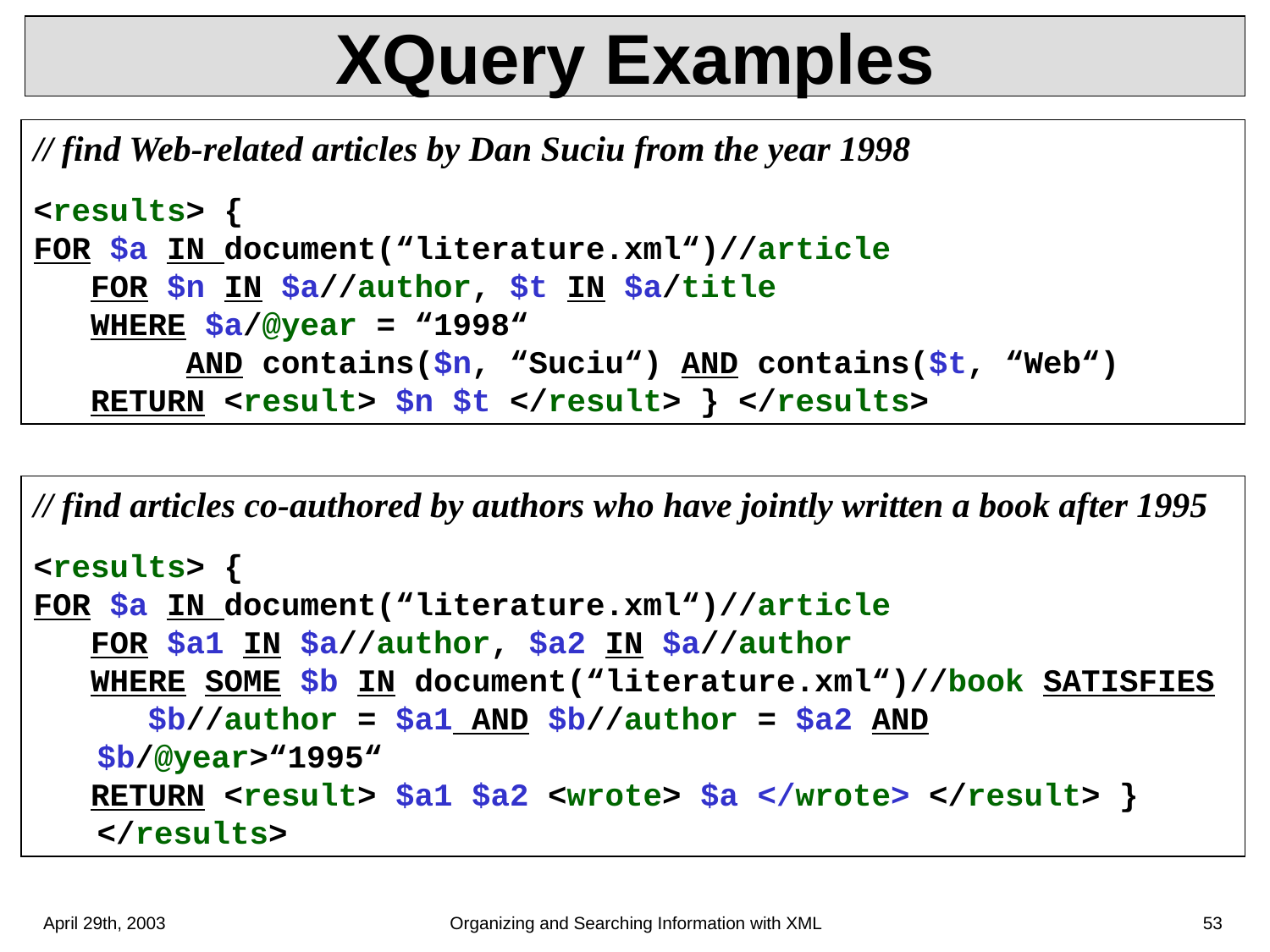

# XQuery Examples
// find Web-related articles by Dan Suciu from the year 1998

<results> {
FOR $a IN document(“literature.xml“)//article
   FOR $n IN $a//author, $t IN $a/title
   WHERE $a/@year = “1998“
        AND contains($n, “Suciu“) AND contains($t, “Web“)
   RETURN <result> $n $t </result> } </results>
// find articles co-authored by authors who have jointly written a book after 1995

<results> {
FOR $a IN document(“literature.xml“)//article
   FOR $a1 IN $a//author, $a2 IN $a//author
   WHERE SOME $b IN document(“literature.xml“)//book SATISFIES
      $b//author = $a1 AND $b//author = $a2 AND $b/@year>“1995“
   RETURN <result> $a1 $a2 <wrote> $a </wrote> </result> } </results>
April 29th, 2003
Organizing and Searching Information with XML
53